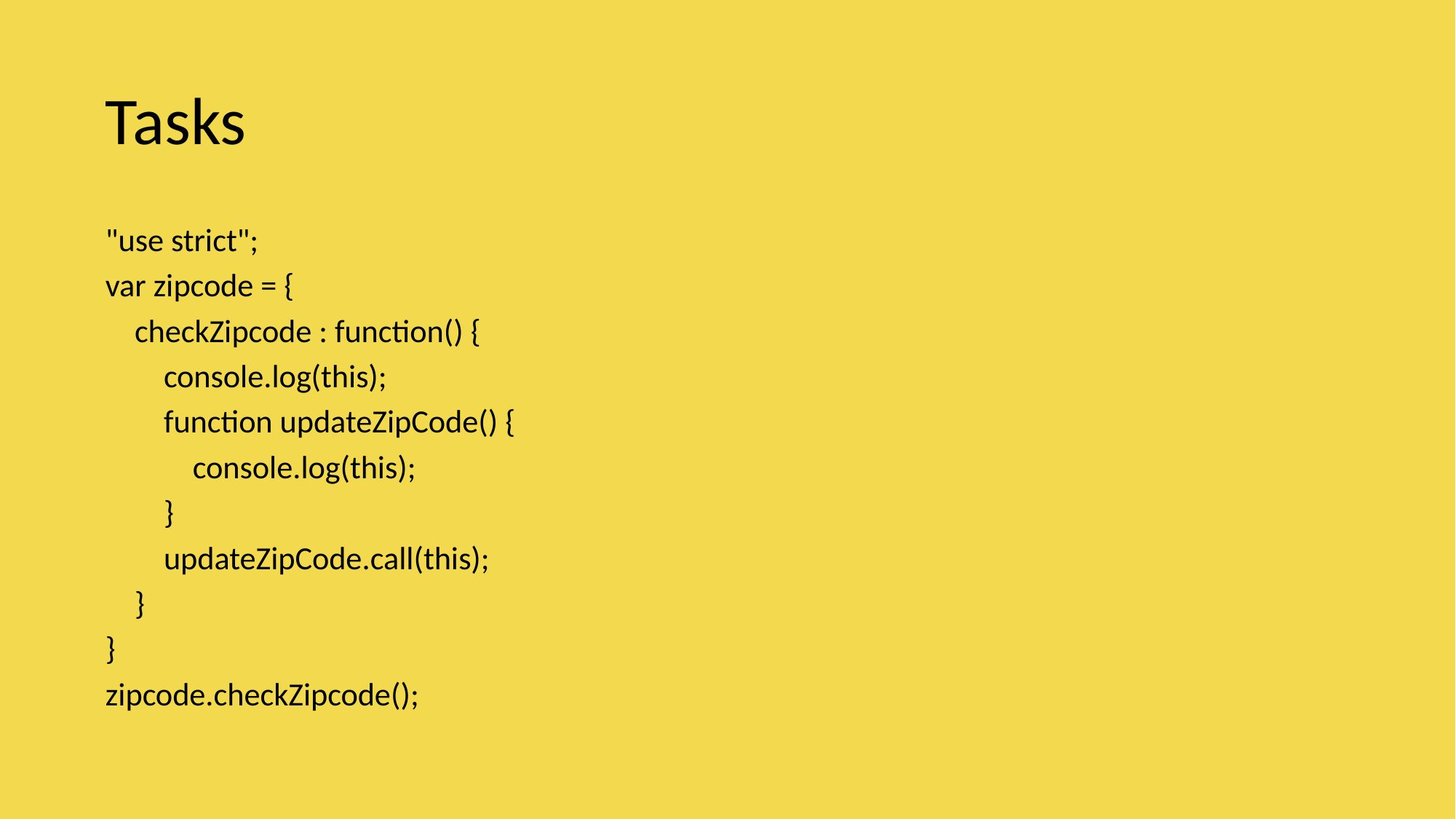

# Tasks
"use strict";
var zipcode = {
    checkZipcode : function() {
        console.log(this);
        function updateZipCode() {
            console.log(this);
        }
        updateZipCode.call(this);
    }
}
zipcode.checkZipcode();